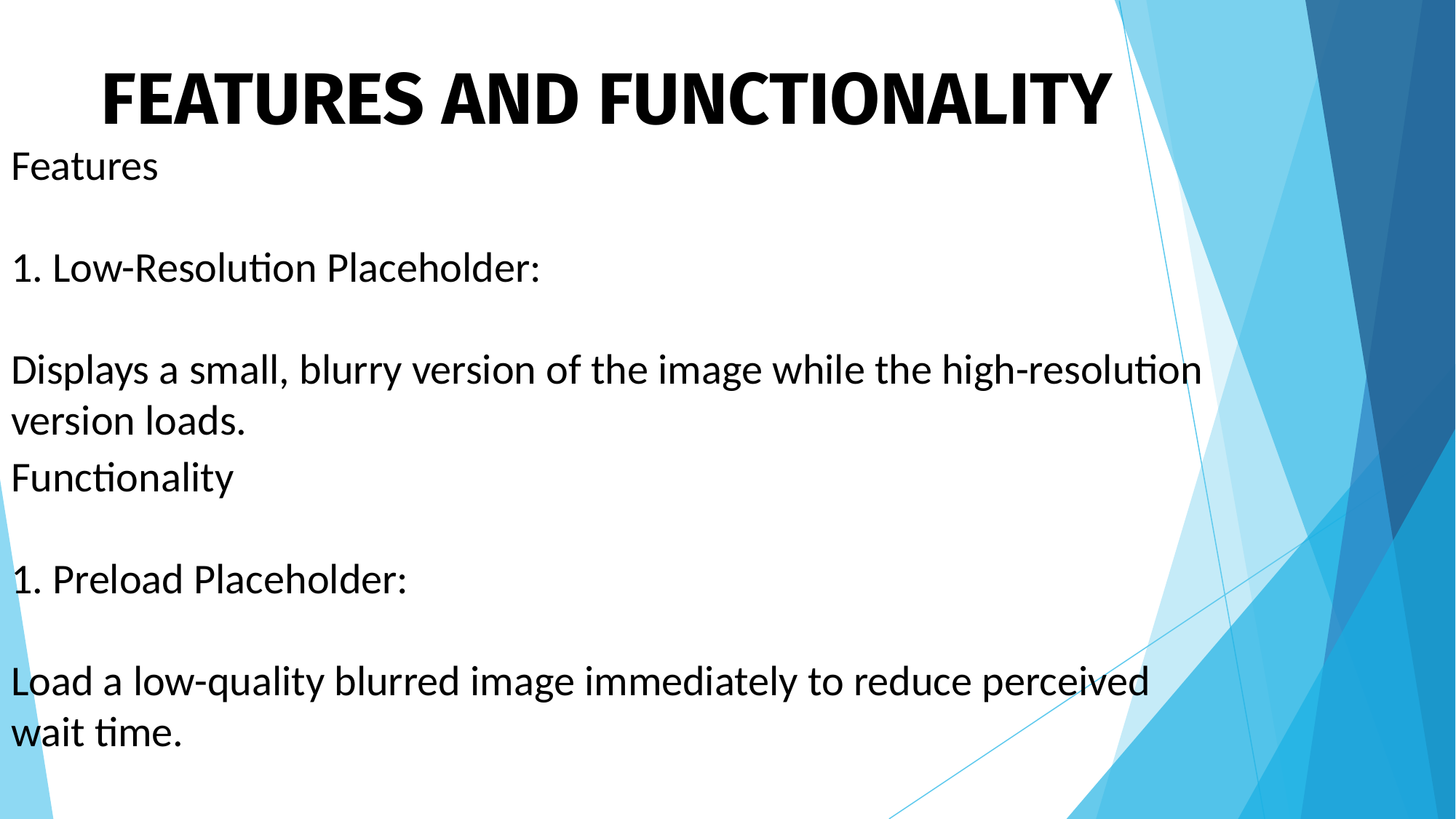

# FEATURES AND FUNCTIONALITY
Features

1. Low-Resolution Placeholder:

Displays a small, blurry version of the image while the high-resolution version loads.
Functionality

1. Preload Placeholder:

Load a low-quality blurred image immediately to reduce perceived wait time.